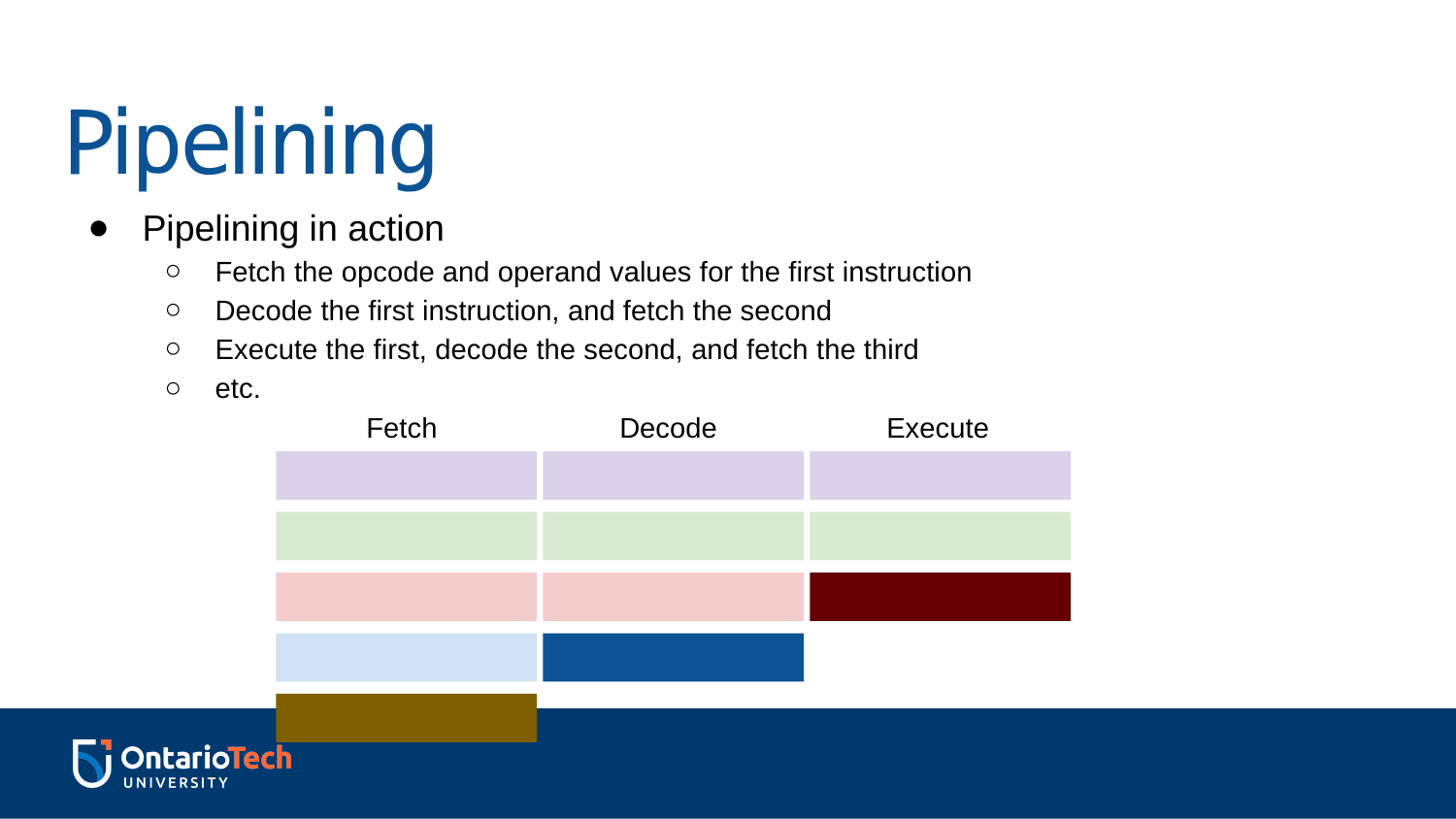

# Pipelining
Pipelining in action
Fetch the opcode and operand values for the first instruction
Decode the first instruction, and fetch the second
Execute the first, decode the second, and fetch the third
etc.
Fetch
Decode
Execute